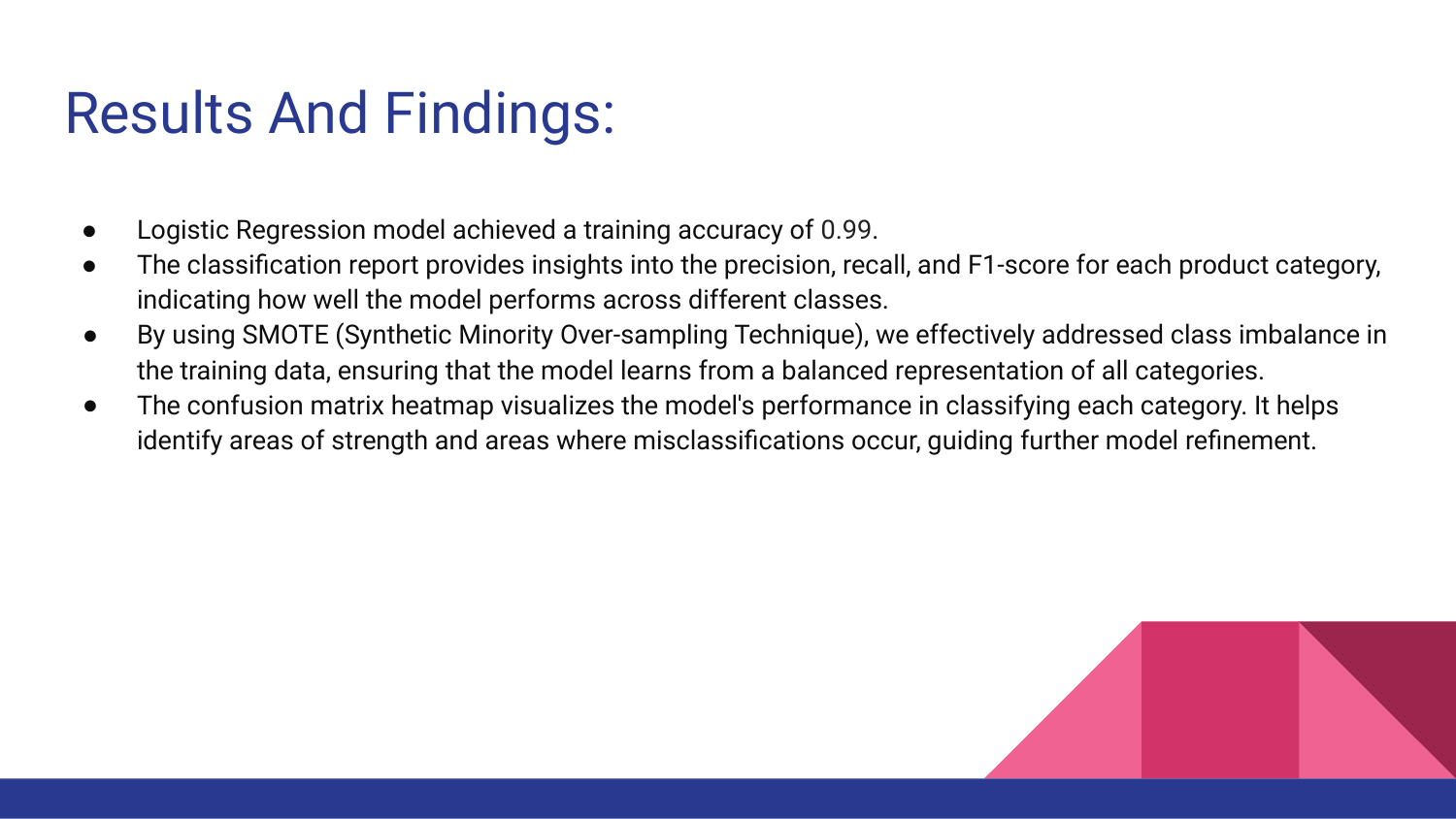

# Results And Findings:
Logistic Regression model achieved a training accuracy of 0.99.
The classification report provides insights into the precision, recall, and F1-score for each product category, indicating how well the model performs across different classes.
By using SMOTE (Synthetic Minority Over-sampling Technique), we effectively addressed class imbalance in the training data, ensuring that the model learns from a balanced representation of all categories.
The confusion matrix heatmap visualizes the model's performance in classifying each category. It helps identify areas of strength and areas where misclassifications occur, guiding further model refinement.